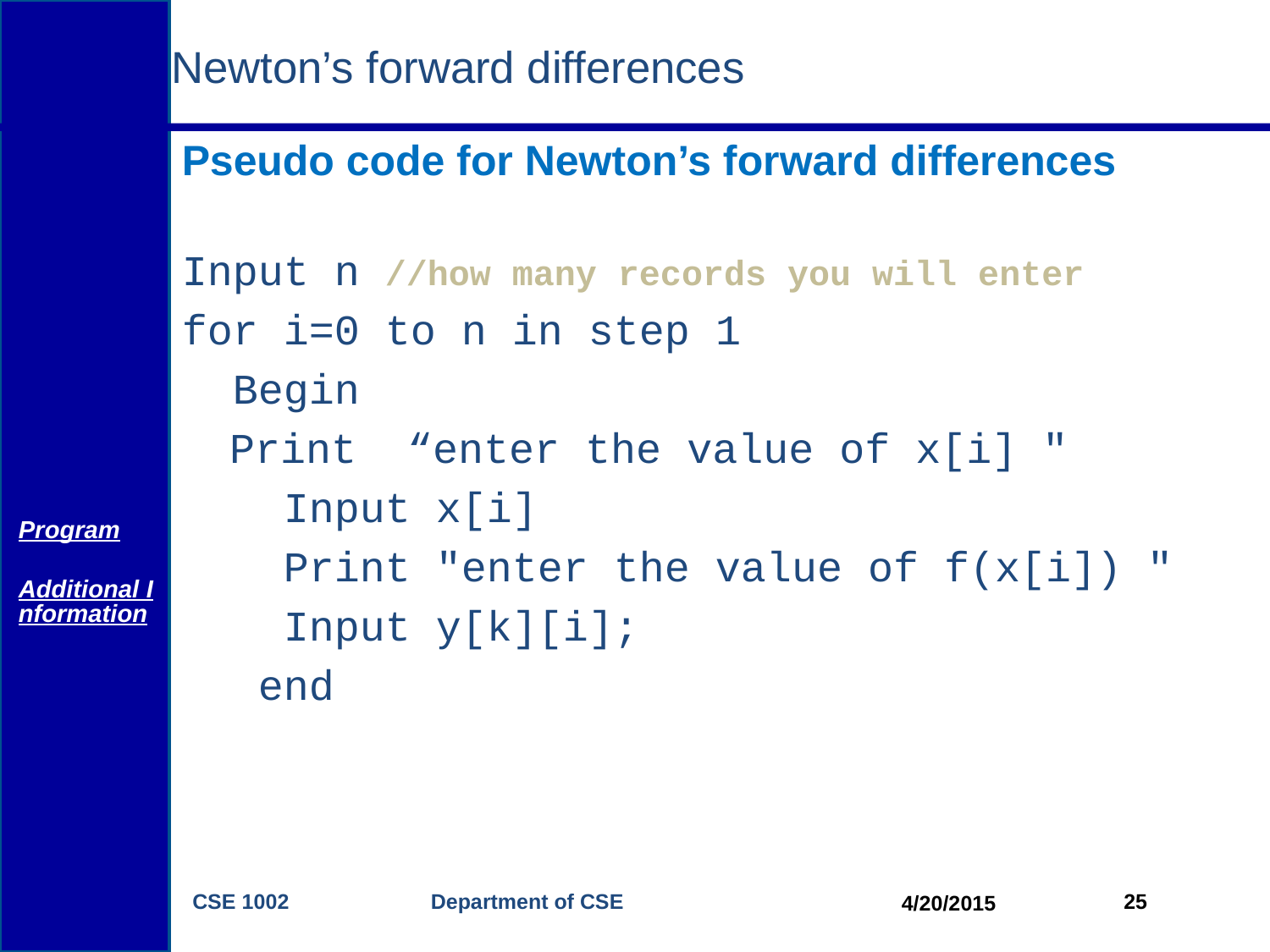

# Newton’s forward differences
Pseudo code for Newton’s forward differences
Input n //how many records you will enter
for i=0 to n in step 1
  Begin
	Print  “enter the value of x[i] "
    Input x[i]
    Print "enter the value of f(x[i]) "
    Input y[k][i];
   end

Program

Additional Information
CSE 1002                        Department of CSE
25
4/20/2015